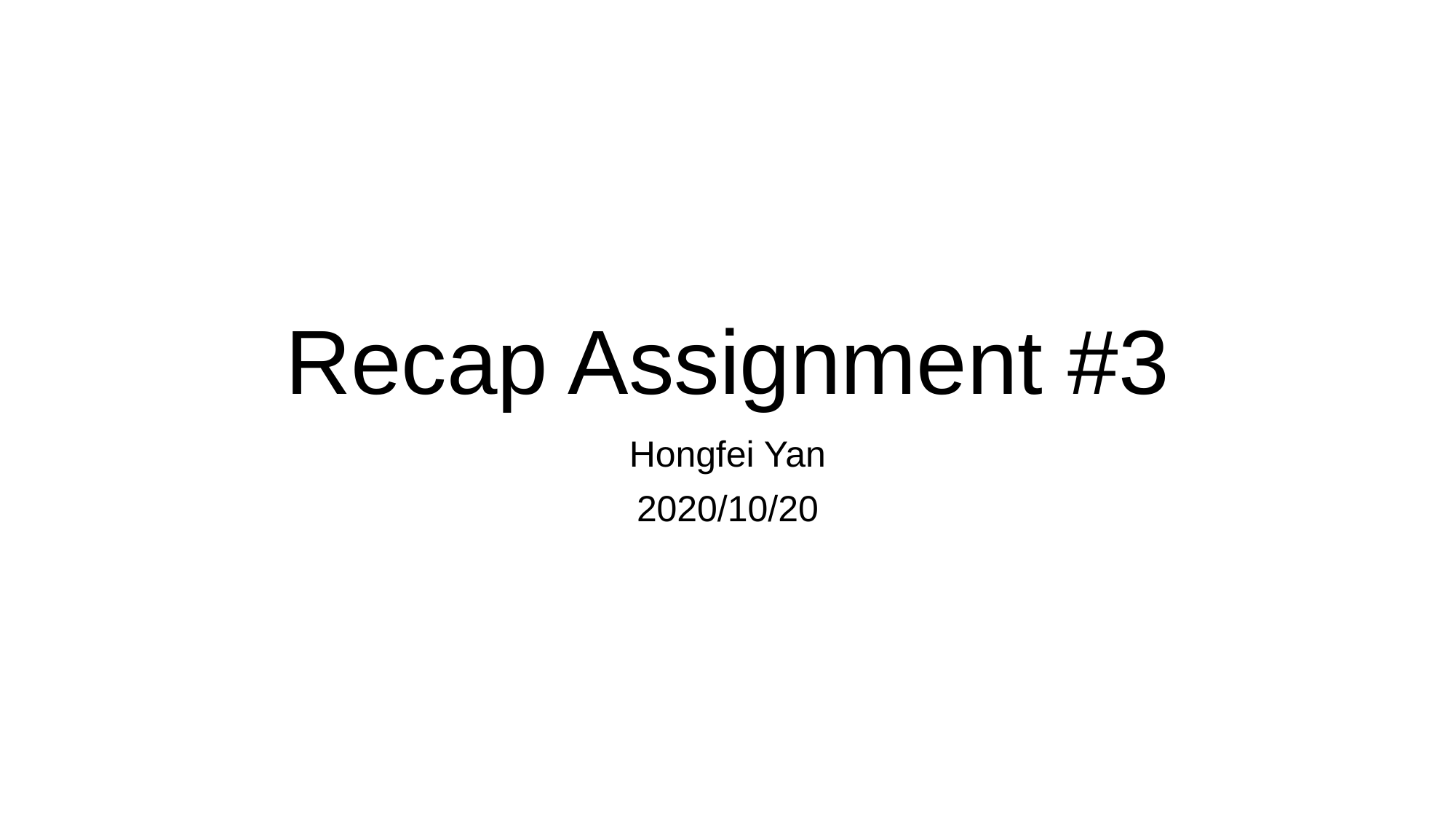

# Recap Assignment #3
Hongfei Yan
2020/10/20